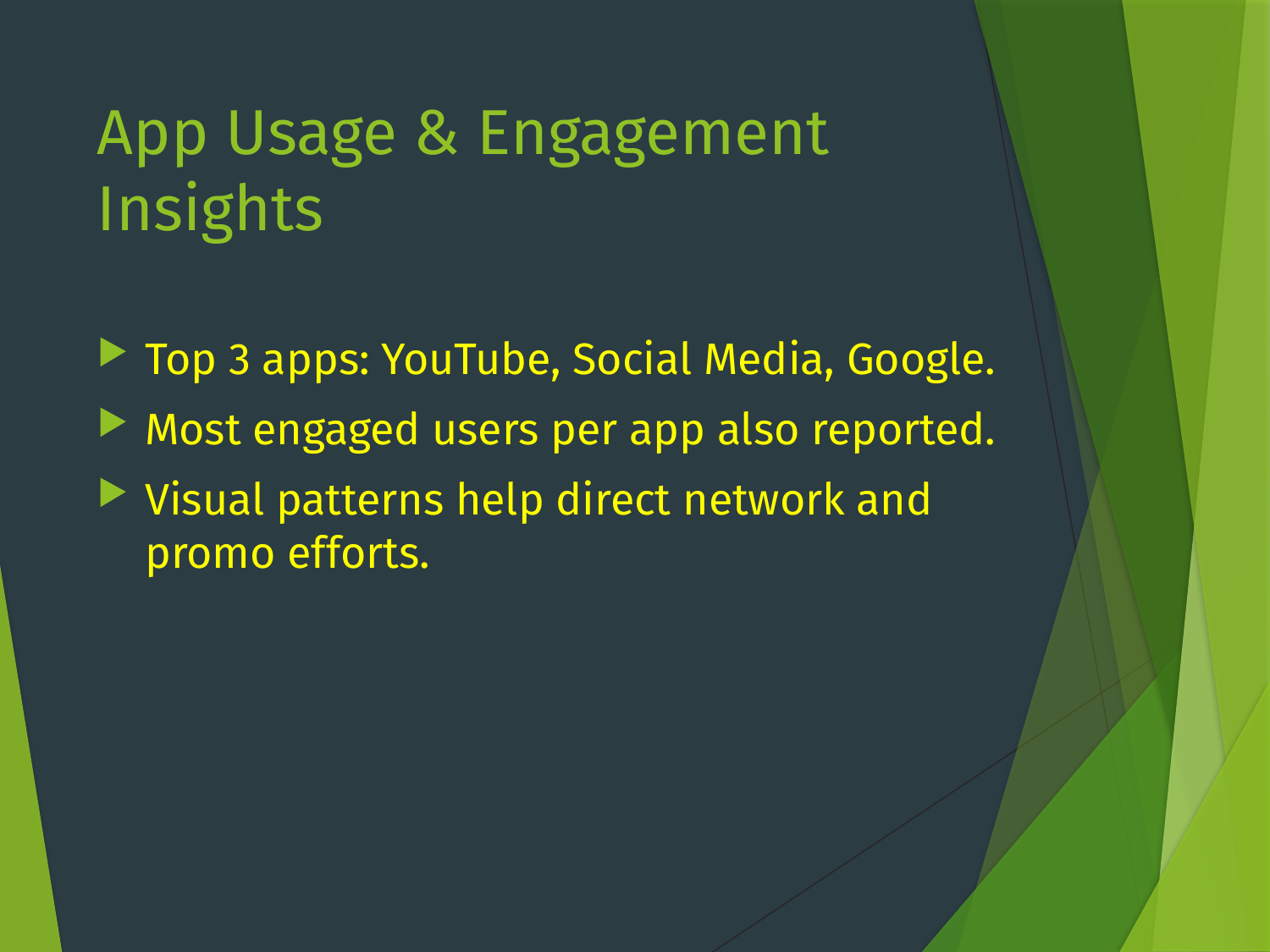

# App Usage & Engagement Insights

Top 3 apps: YouTube, Social Media, Google.
Most engaged users per app also reported.
Visual patterns help direct network and promo efforts.